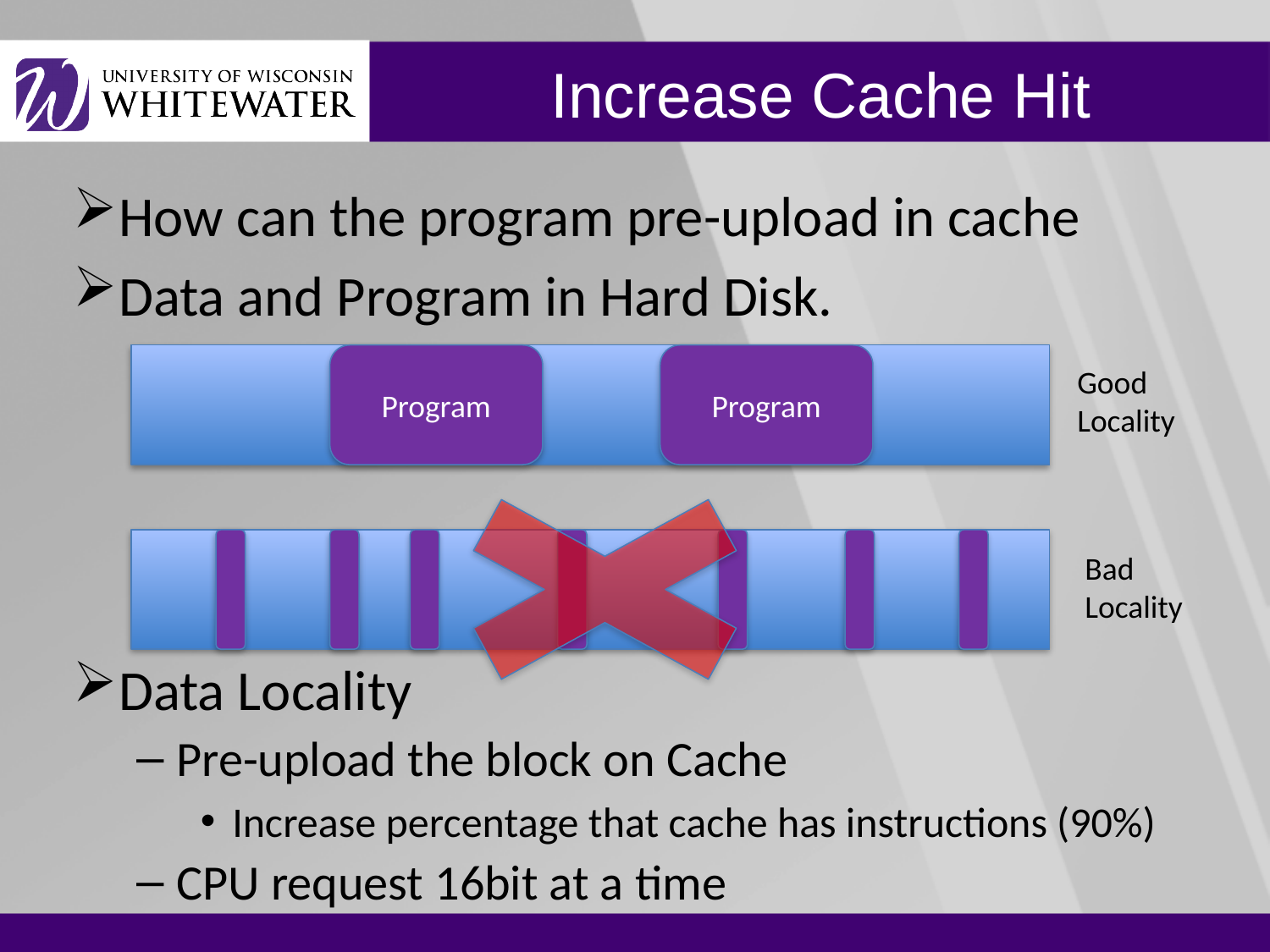

# Increase Cache Hit
How can the program pre-upload in cache
Data and Program in Hard Disk.

Data Locality
Pre-upload the block on Cache
Increase percentage that cache has instructions (90%)
CPU request 16bit at a time

Program
Program
Good Locality

Bad Locality